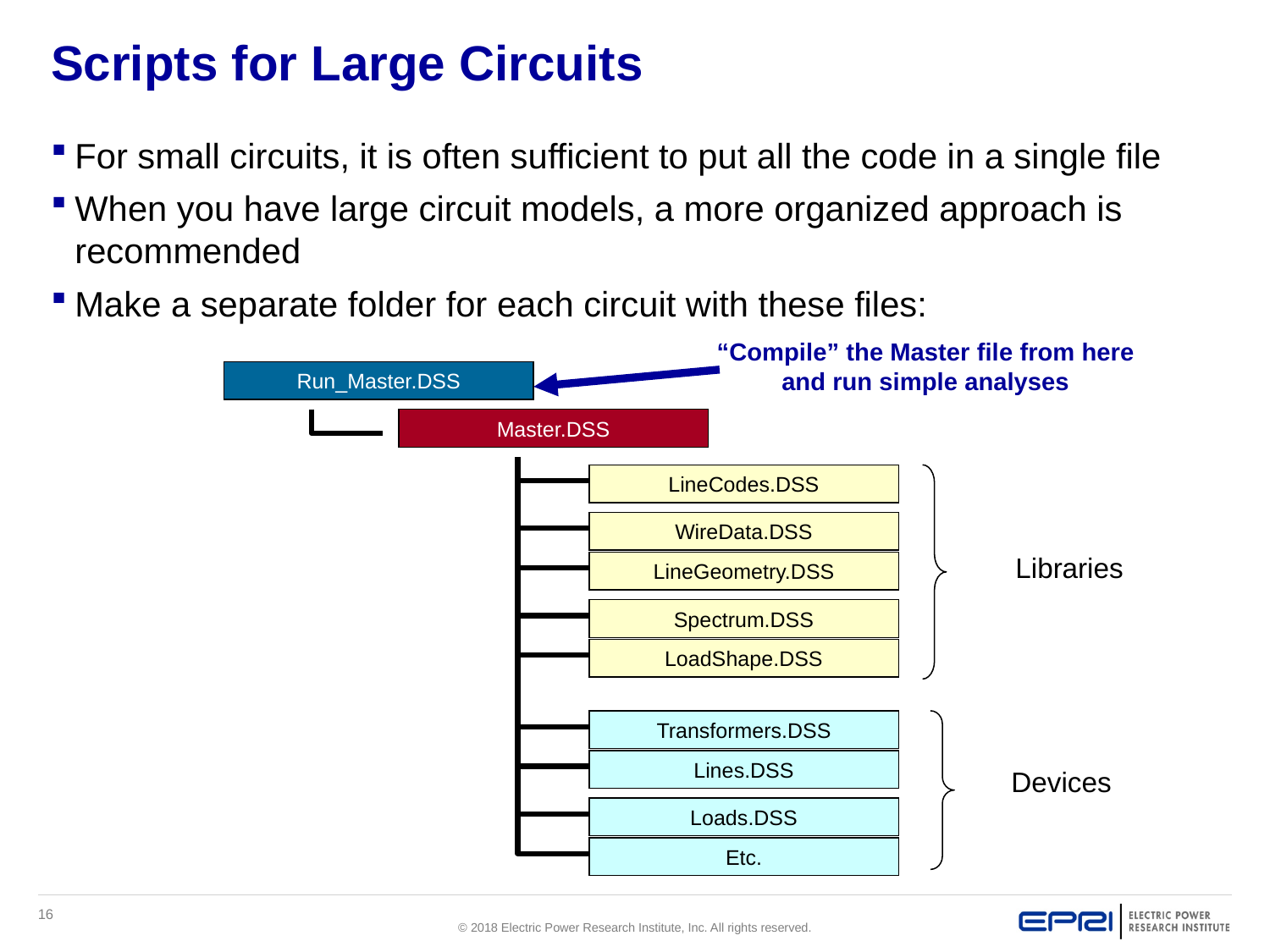

# Scripts for Large Circuits
For small circuits, it is often sufficient to put all the code in a single file
When you have large circuit models, a more organized approach is recommended
Make a separate folder for each circuit with these files:

“Compile” the Master file from here and run simple analyses
Run_Master.DSS

Master.DSS

LineCodes.DSS

WireData.DSS

Libraries
LineGeometry.DSS

Spectrum.DSS

LoadShape.DSS

Transformers.DSS

Lines.DSS
Devices

Loads.DSS

Etc.